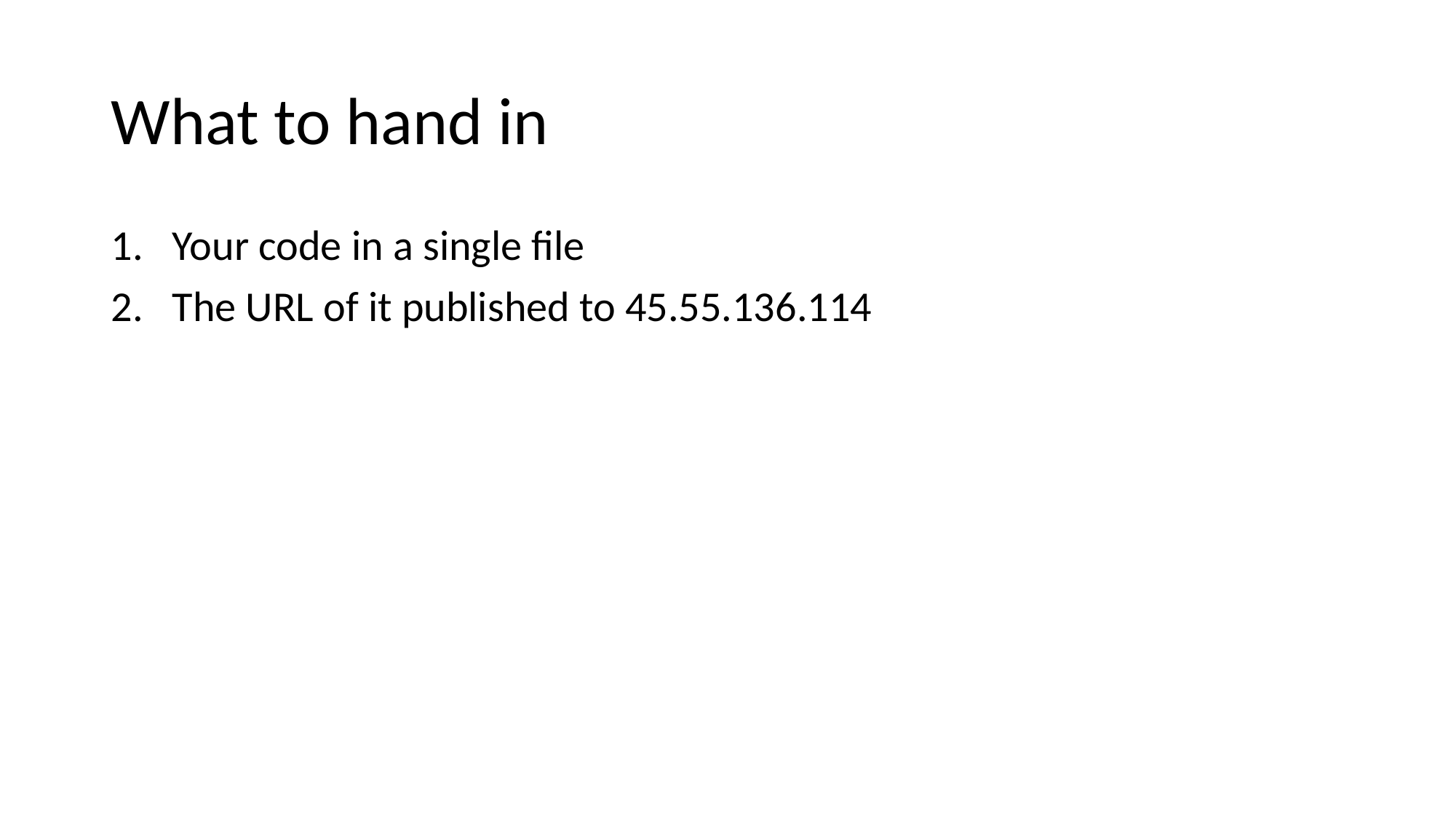

# What to hand in
Your code in a single file
The URL of it published to 45.55.136.114